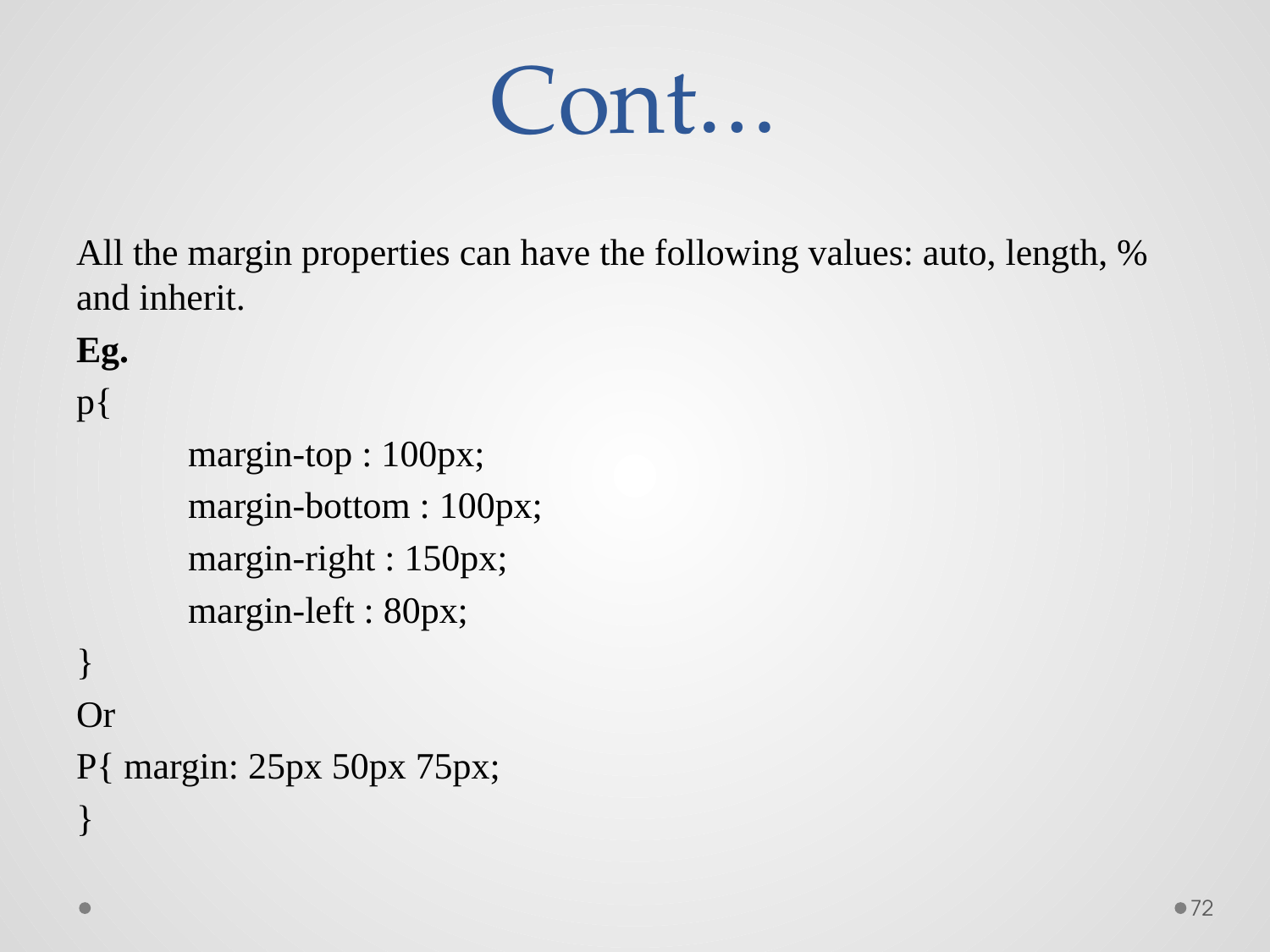

# Cont…
All the margin properties can have the following values: auto, length, % and inherit.
Eg.
p{
	margin-top : 100px;
	margin-bottom : 100px;
	margin-right : 150px;
	margin-left : 80px;
}
Or
P{ margin: 25px 50px 75px;
}

72